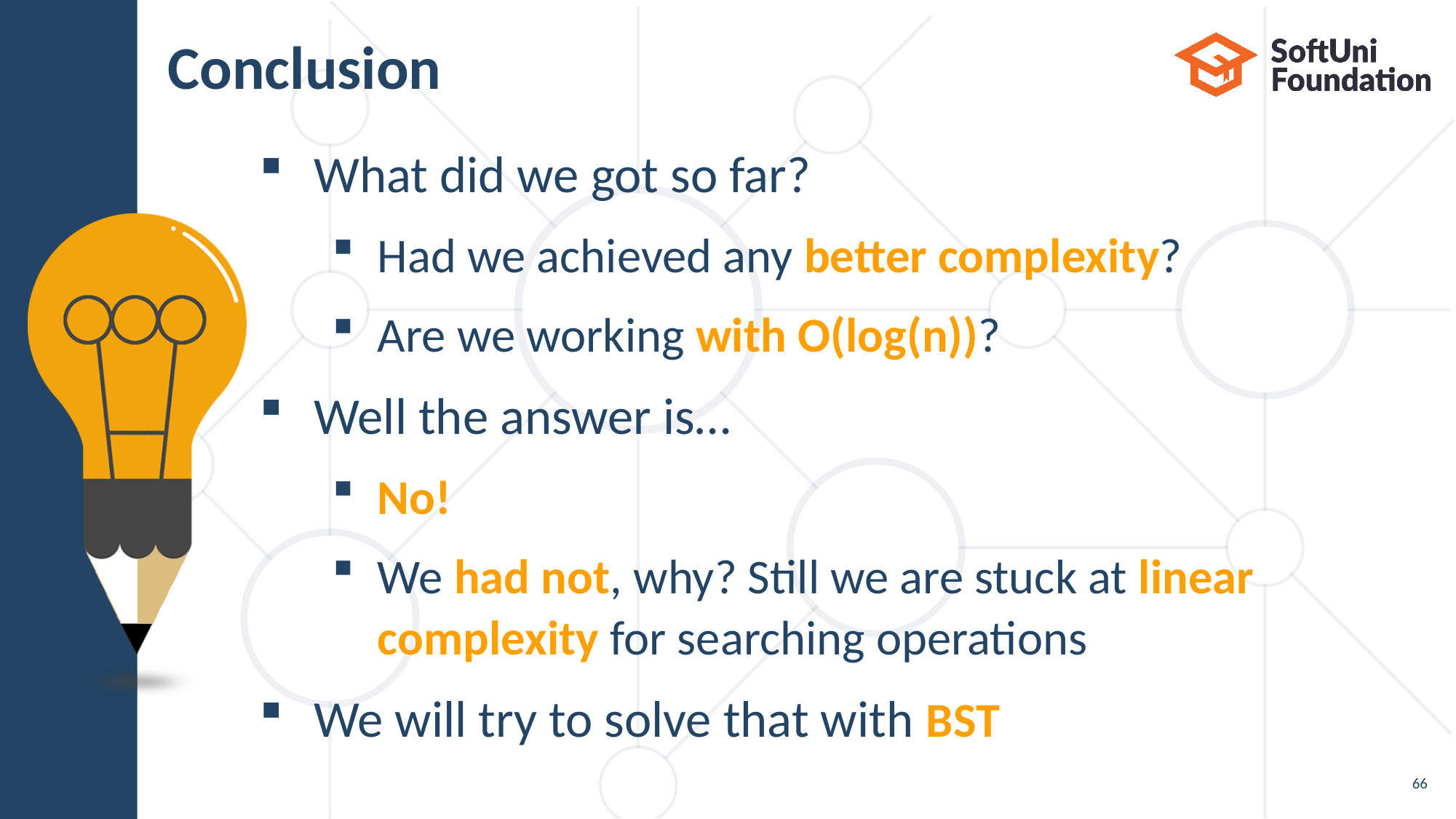

# Conclusion
What did we got so far?
Had we achieved any better complexity?
Are we working with O(log(n))?
Well the answer is…
No!
We had not, why? Still we are stuck at linear complexity for searching operations
We will try to solve that with BST
66